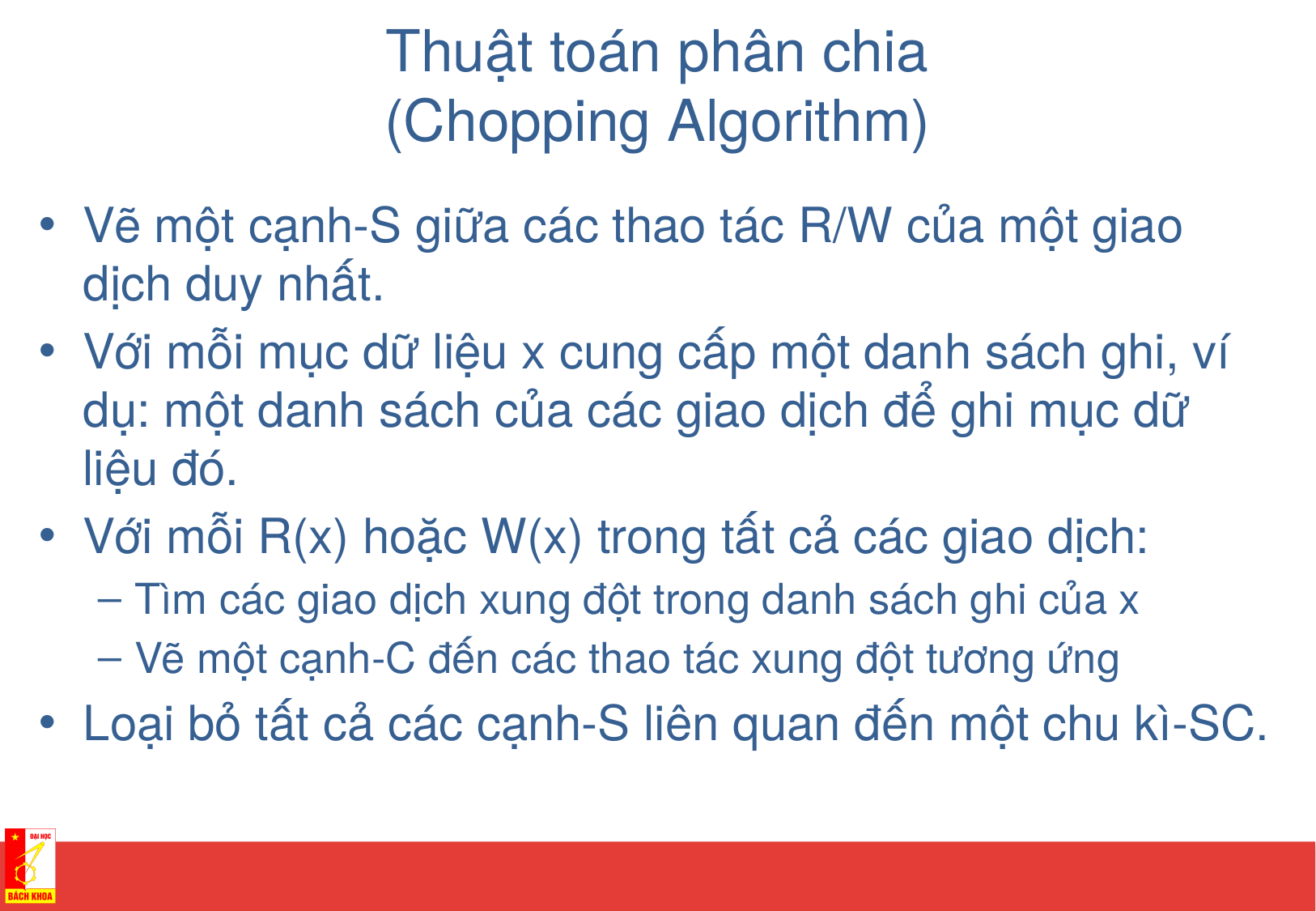

# Thuật toán phân chia (Chopping Algorithm)
Vẽ một cạnh-S giữa các thao tác R/W của một giao dịch duy nhất.
Với mỗi mục dữ liệu x cung cấp một danh sách ghi, ví dụ: một danh sách của các giao dịch để ghi mục dữ liệu đó.
Với mỗi R(x) hoặc W(x) trong tất cả các giao dịch:
Tìm các giao dịch xung đột trong danh sách ghi của x
Vẽ một cạnh-C đến các thao tác xung đột tương ứng
Loại bỏ tất cả các cạnh-S liên quan đến một chu kì-SC.